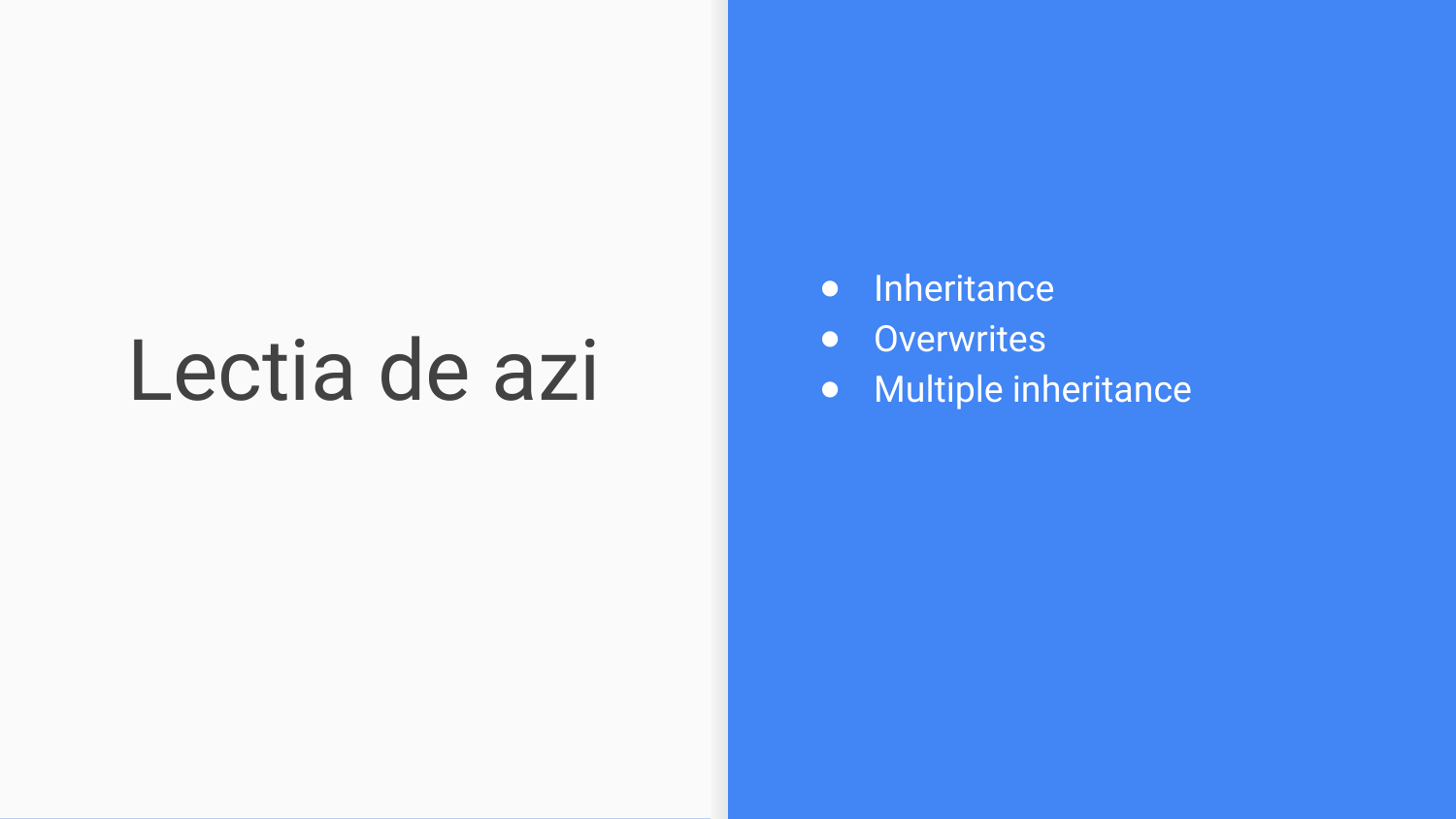

Inheritance
Overwrites
Multiple inheritance

# Lectia de azi